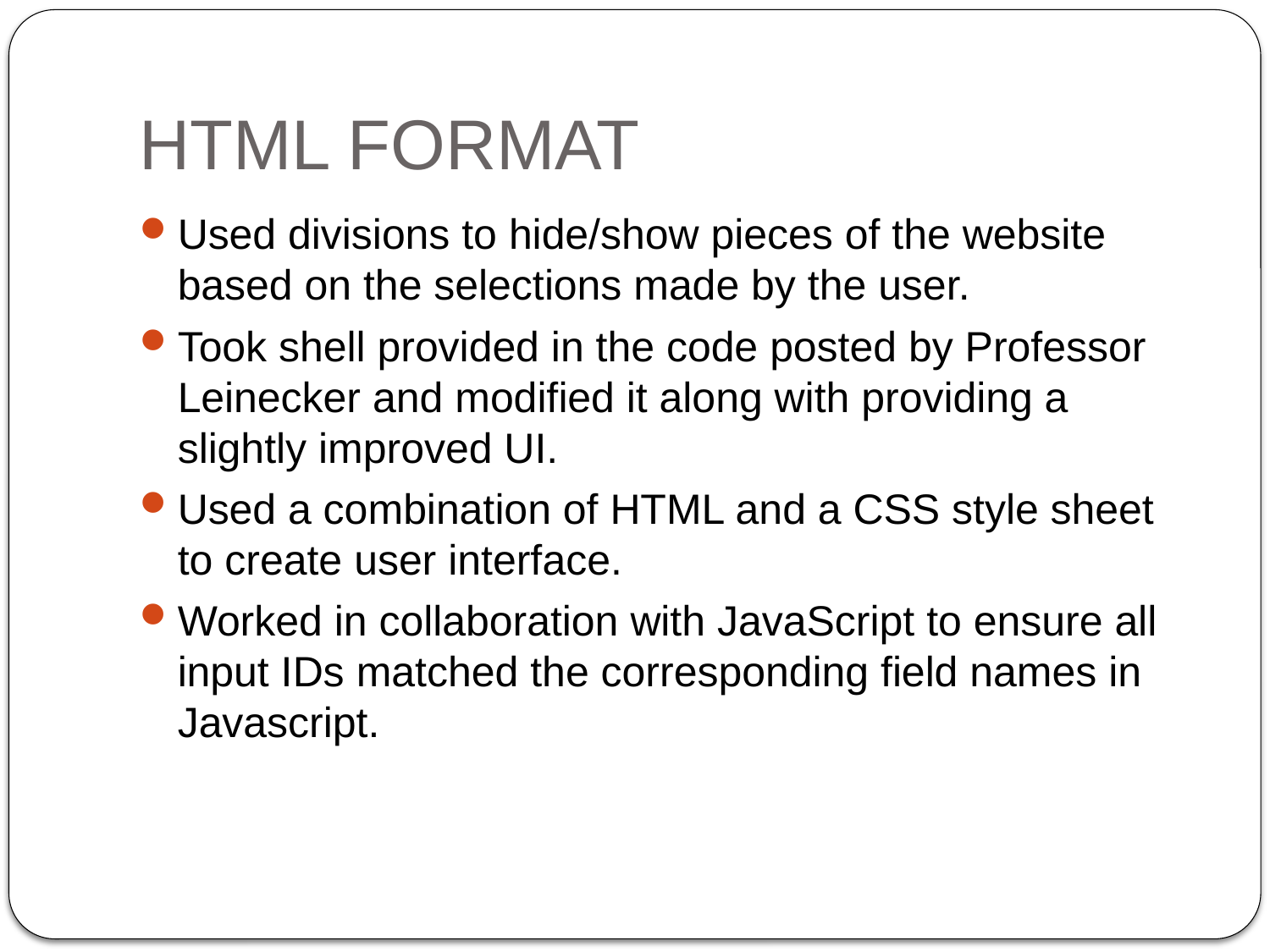

# HTML FORMAT
Used divisions to hide/show pieces of the website based on the selections made by the user.
Took shell provided in the code posted by Professor Leinecker and modified it along with providing a slightly improved UI.
Used a combination of HTML and a CSS style sheet to create user interface.
Worked in collaboration with JavaScript to ensure all input IDs matched the corresponding field names in Javascript.